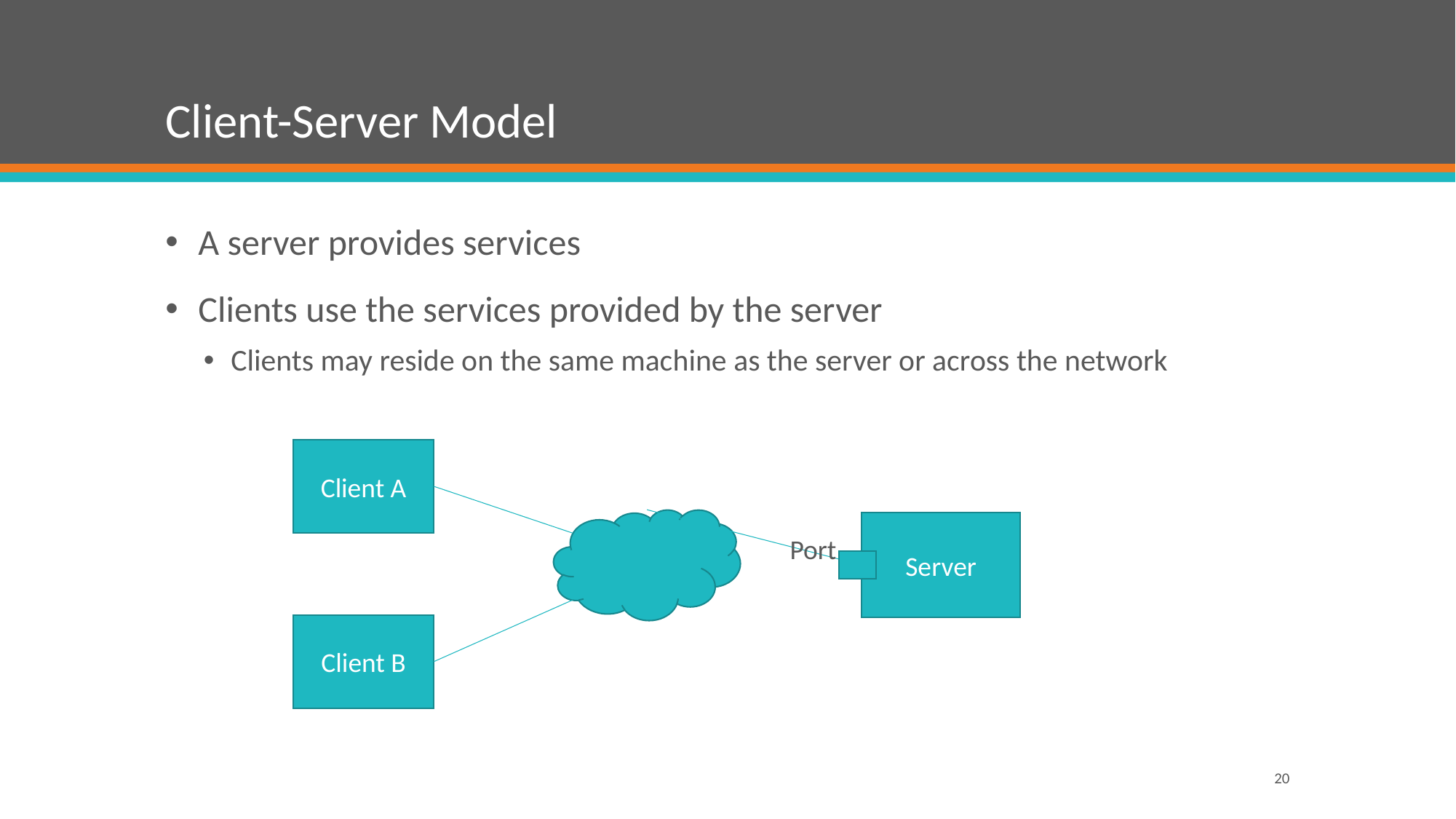

# Client-Server Model
A server provides services
Clients use the services provided by the server
Clients may reside on the same machine as the server or across the network
Client A

Server
Port

Client B
20